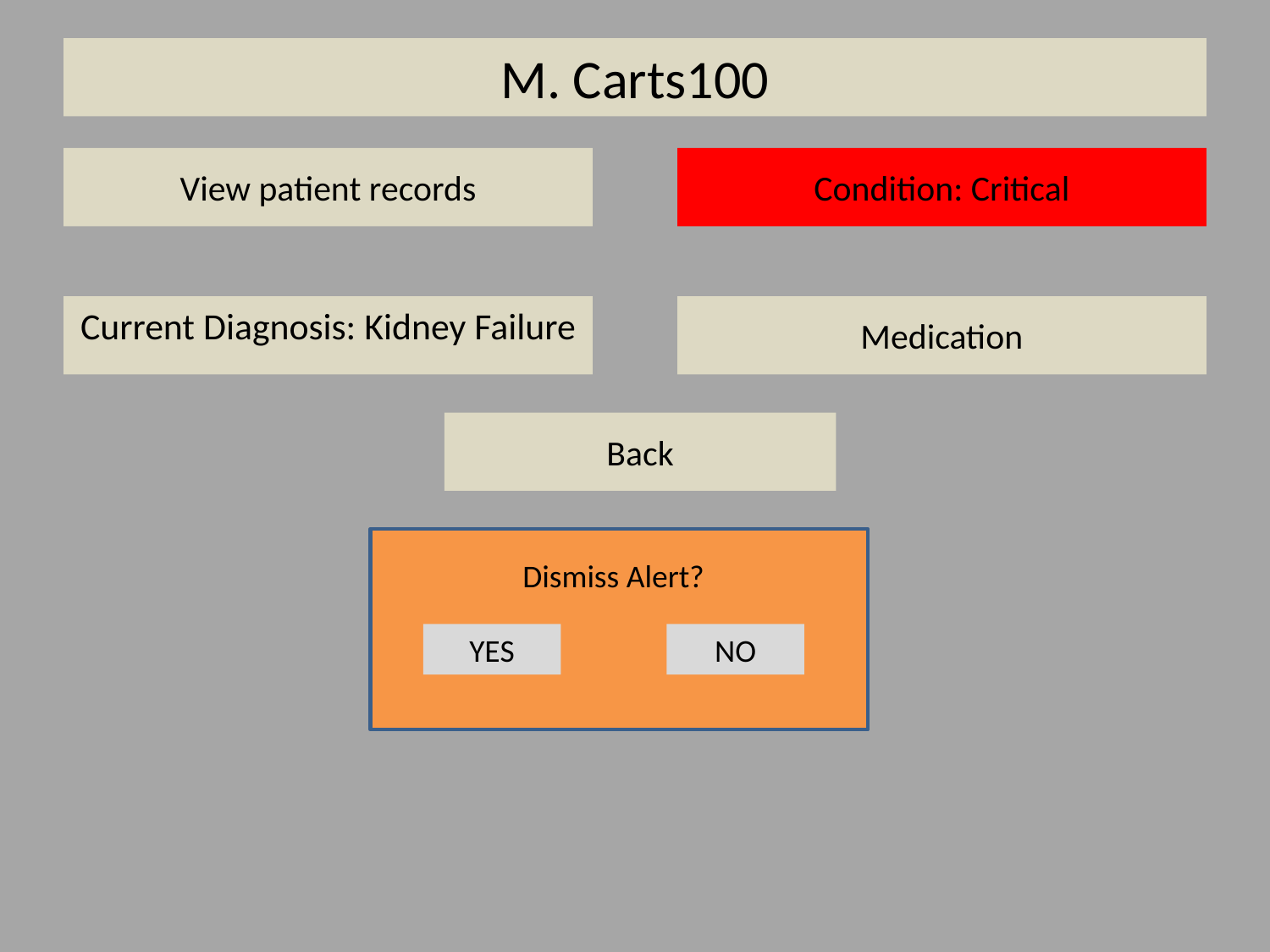

# M. Carts100
View patient records
Condition: Critical
Current Diagnosis: Kidney Failure

Medication
Back

Dismiss Alert?
YES
NO